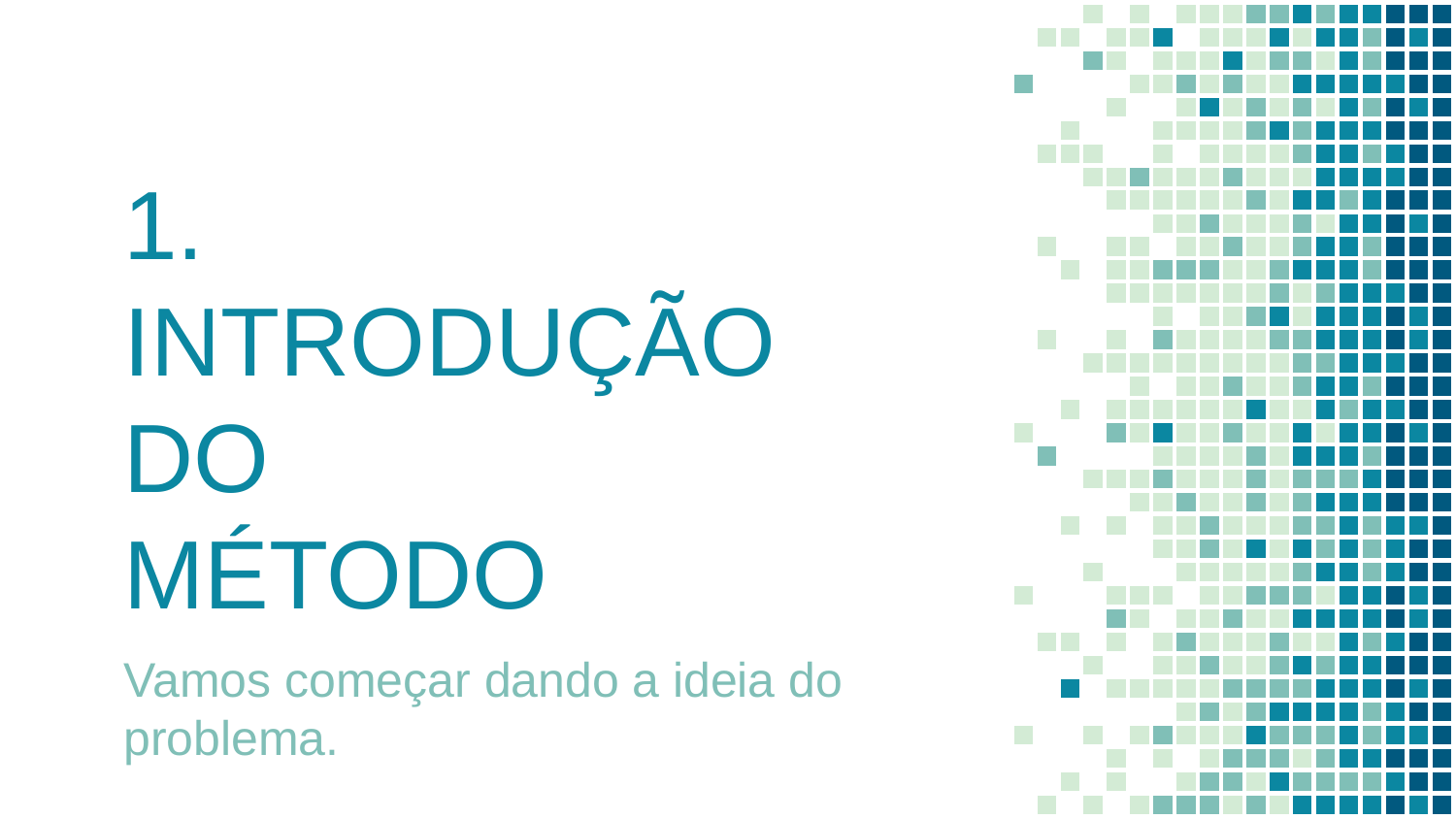

# 1.
INTRODUÇÃO DO
MÉTODO
Vamos começar dando a ideia do problema.